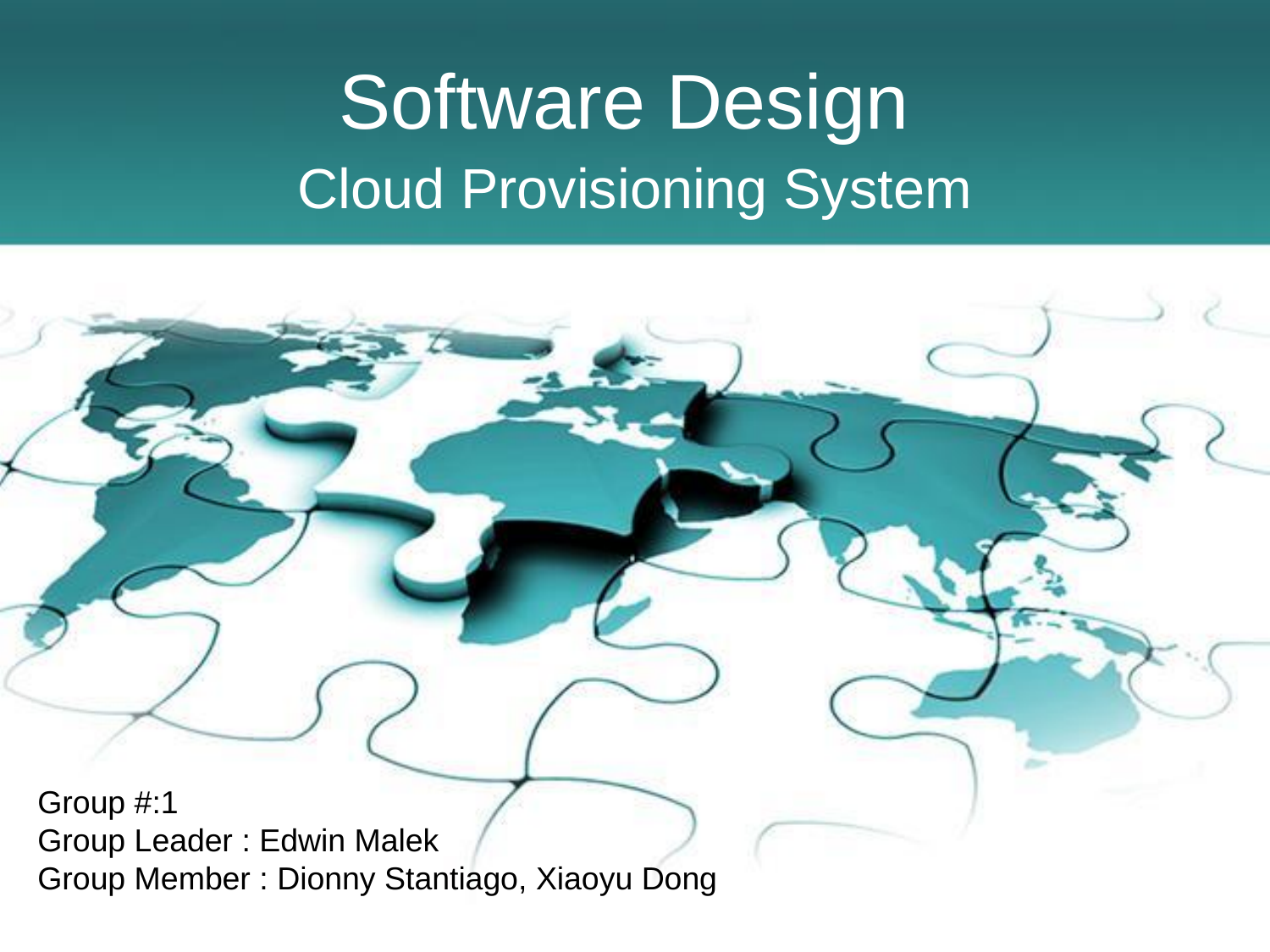

# Software Design
Cloud Provisioning System
Group #:1
Group Leader : Edwin Malek
Group Member : Dionny Stantiago, Xiaoyu Dong